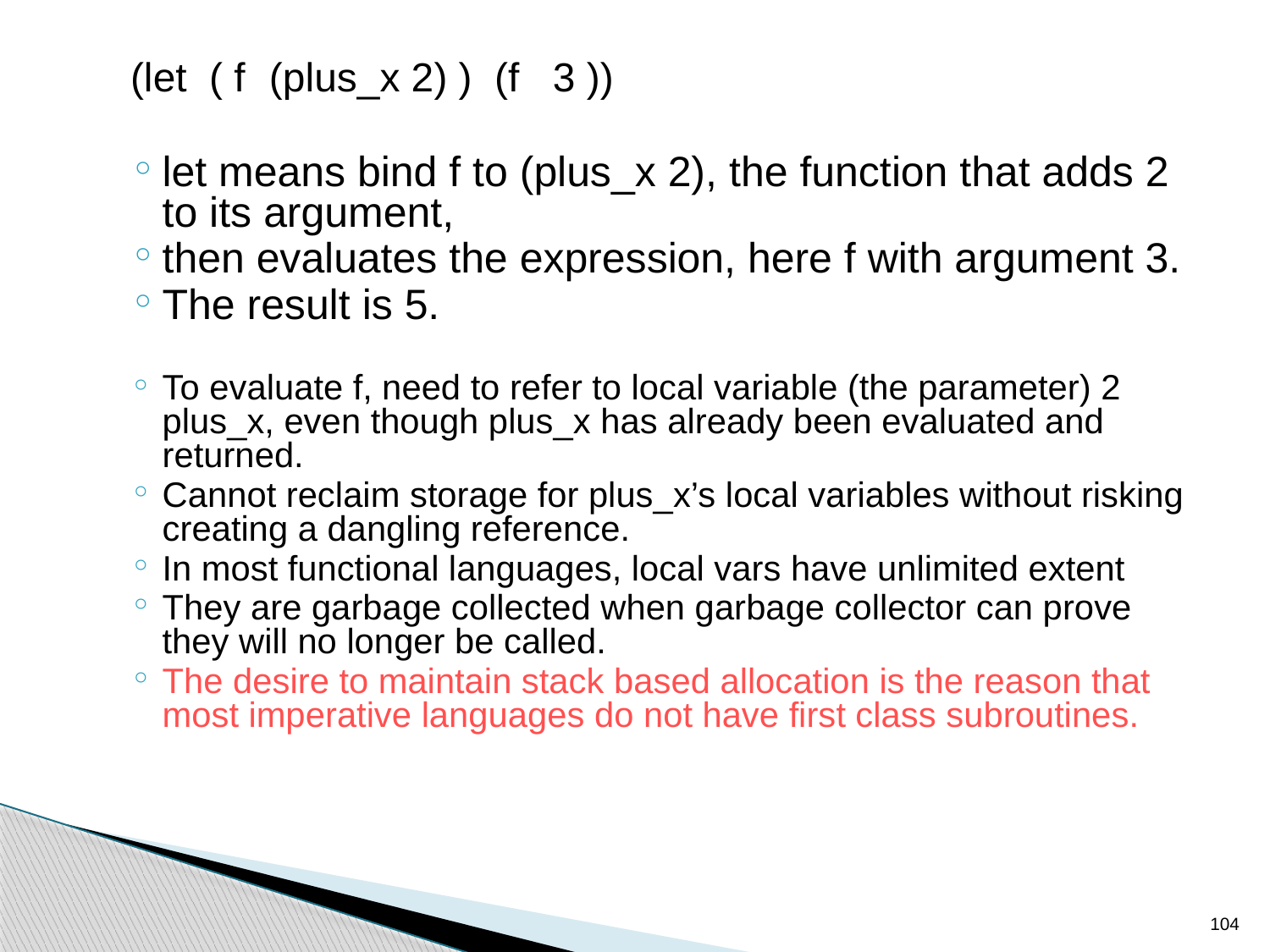

(let  ( f  (plus_x 2) )  (f   3 ))
let means bind f to (plus_x 2), the function that adds 2 to its argument,
then evaluates the expression, here f with argument 3.
The result is 5.

To evaluate f, need to refer to local variable (the parameter) 2 plus_x, even though plus_x has already been evaluated and returned.
Cannot reclaim storage for plus_x’s local variables without risking creating a dangling reference.
In most functional languages, local vars have unlimited extent
They are garbage collected when garbage collector can prove they will no longer be called.
The desire to maintain stack based allocation is the reason that most imperative languages do not have first class subroutines.
104